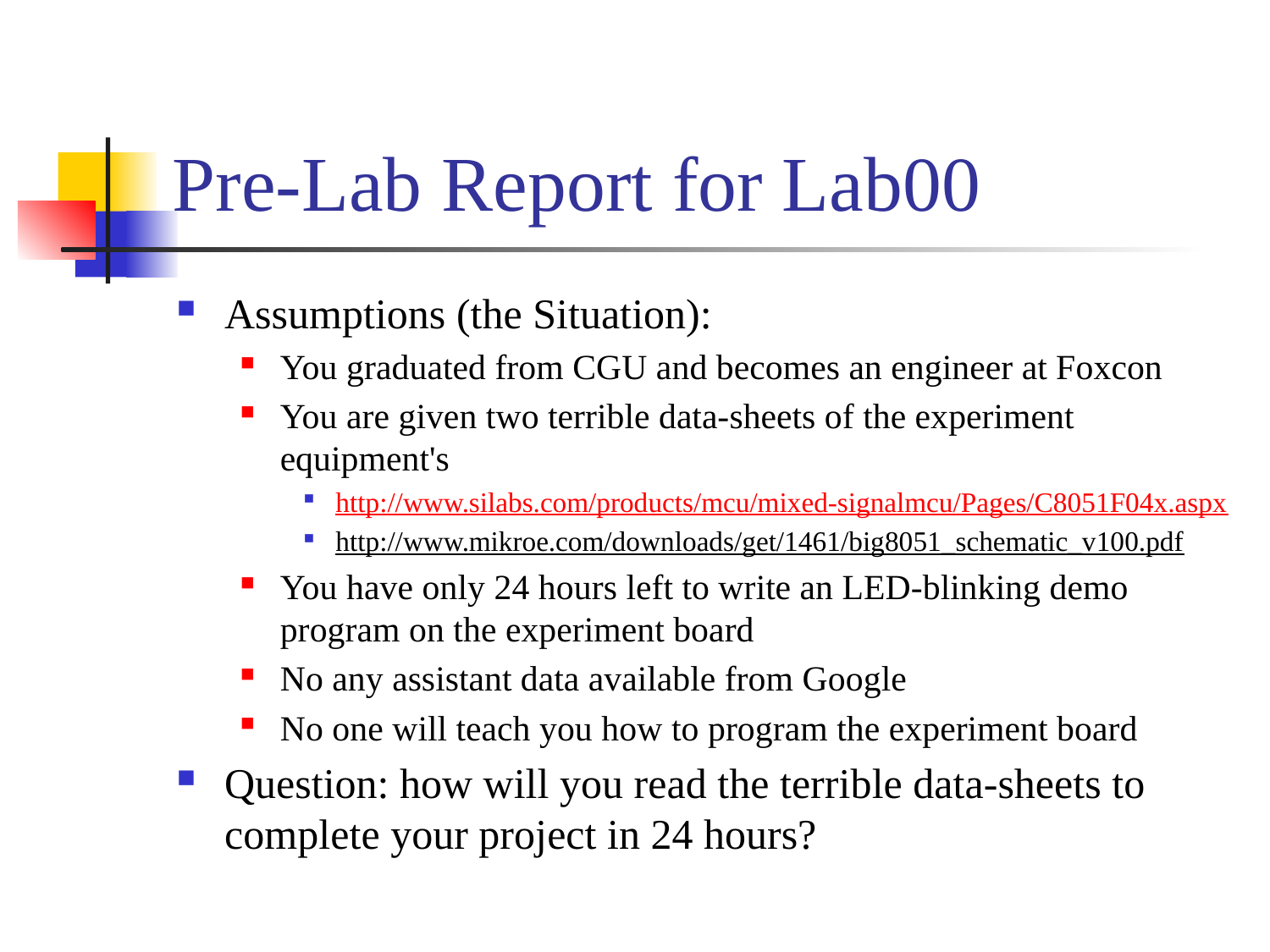

# Pre-Lab Report for Lab00
Assumptions (the Situation):
You graduated from CGU and becomes an engineer at Foxcon
You are given two terrible data-sheets of the experiment equipment's
http://www.silabs.com/products/mcu/mixed-signalmcu/Pages/C8051F04x.aspx
http://www.mikroe.com/downloads/get/1461/big8051_schematic_v100.pdf
You have only 24 hours left to write an LED-blinking demo program on the experiment board
No any assistant data available from Google
No one will teach you how to program the experiment board
Question: how will you read the terrible data-sheets to complete your project in 24 hours?